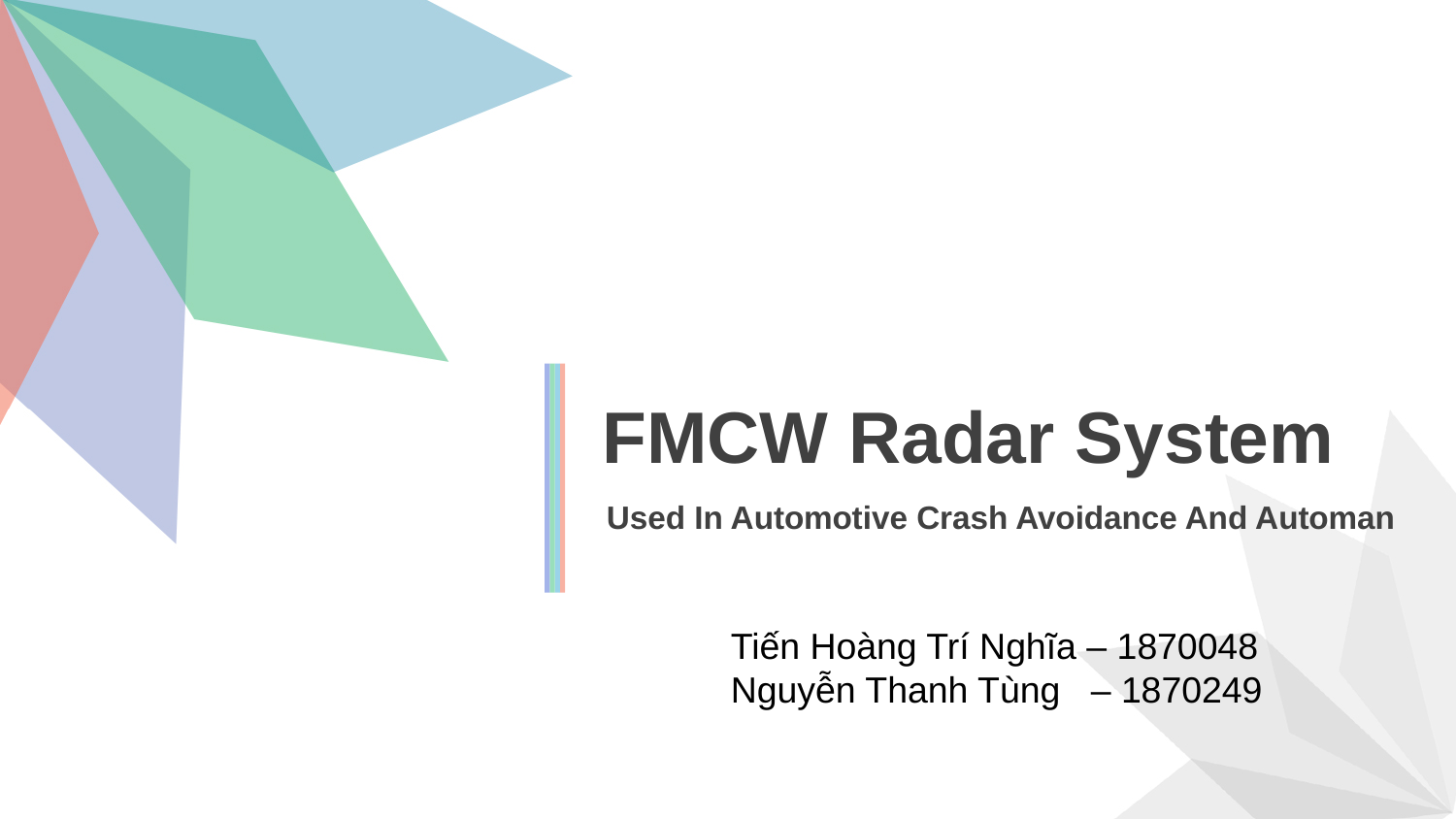

FMCW Radar System

Used In Automotive Crash Avoidance And Automan
Tiến Hoàng Trí Nghĩa – 1870048
Nguyễn Thanh Tùng   – 1870249